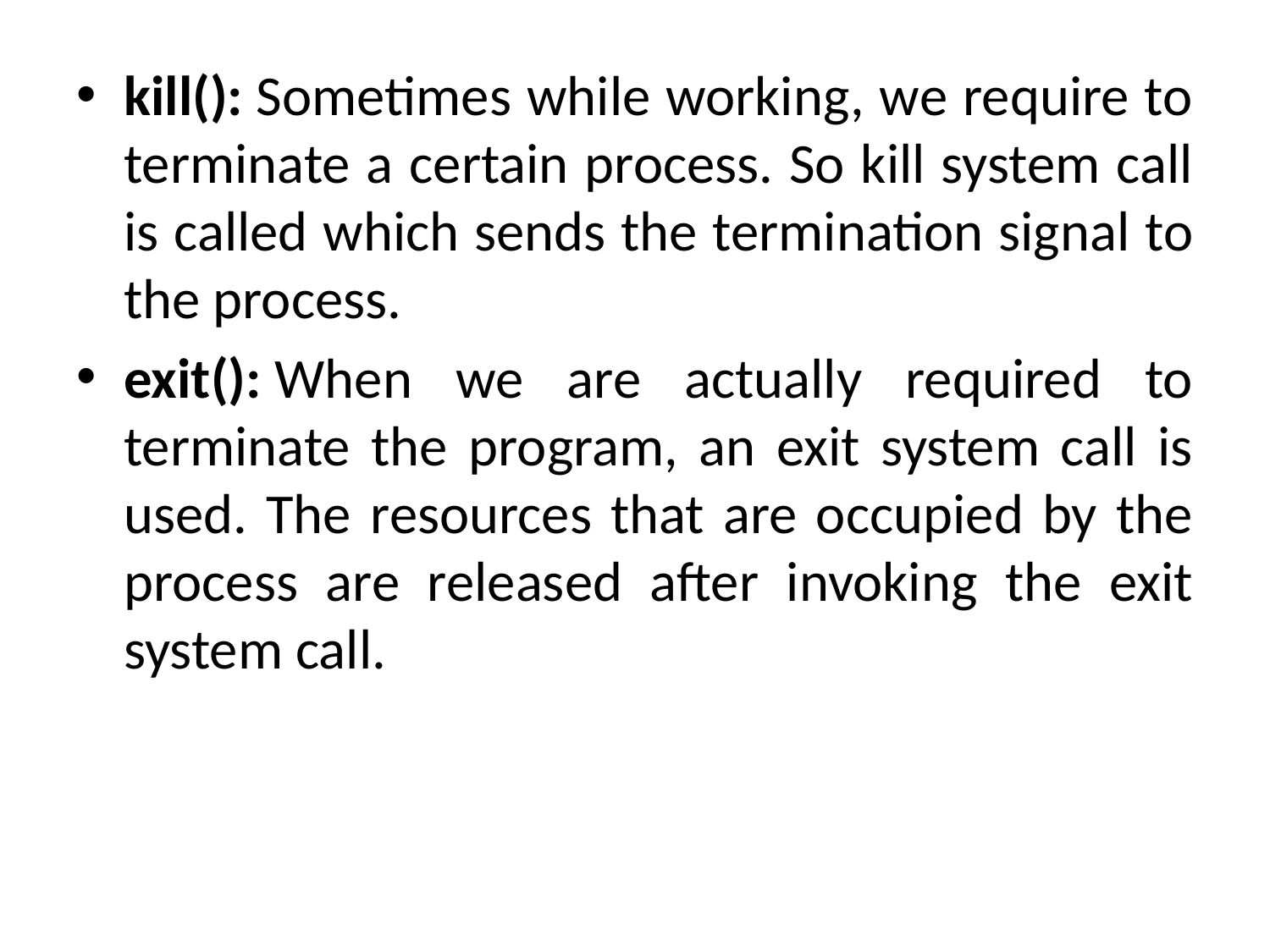

kill(): Sometimes while working, we require to terminate a certain process. So kill system call is called which sends the termination signal to the process.
exit(): When we are actually required to terminate the program, an exit system call is used. The resources that are occupied by the process are released after invoking the exit system call.